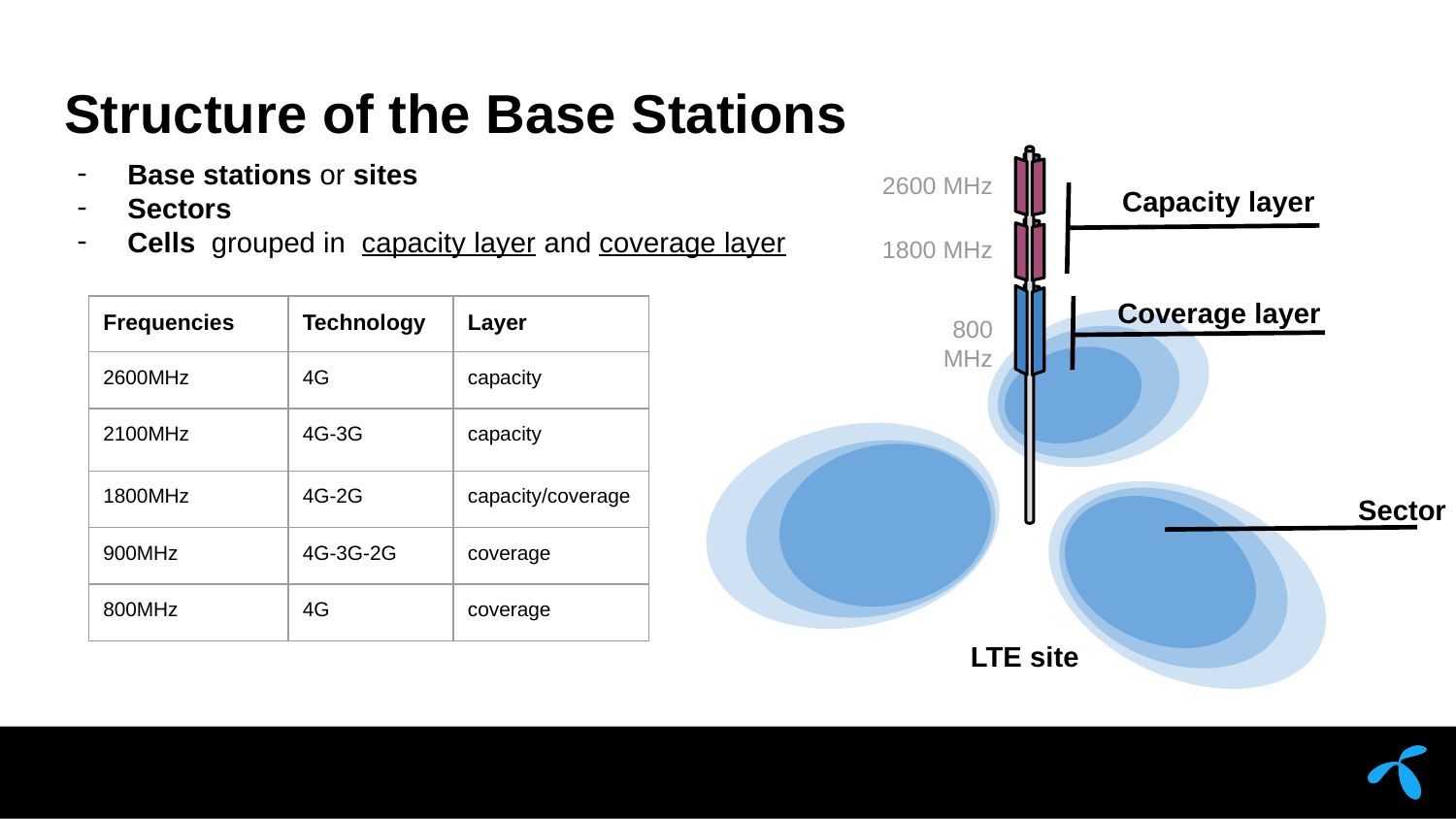

# Structure of the Base Stations
Base stations or sites
Sectors
Cells  grouped in  capacity layer and coverage layer

2600 MHz
Capacity layer

1800 MHz

Coverage layer

| Frequencies | Technology | Layer |
| --- | --- | --- |
| 2600MHz | 4G | capacity |
| 2100MHz | 4G-3G | capacity |
| 1800MHz | 4G-2G | capacity/coverage |
| 900MHz | 4G-3G-2G | coverage |
| 800MHz | 4G | coverage |

800 MHz

Sector

LTE site